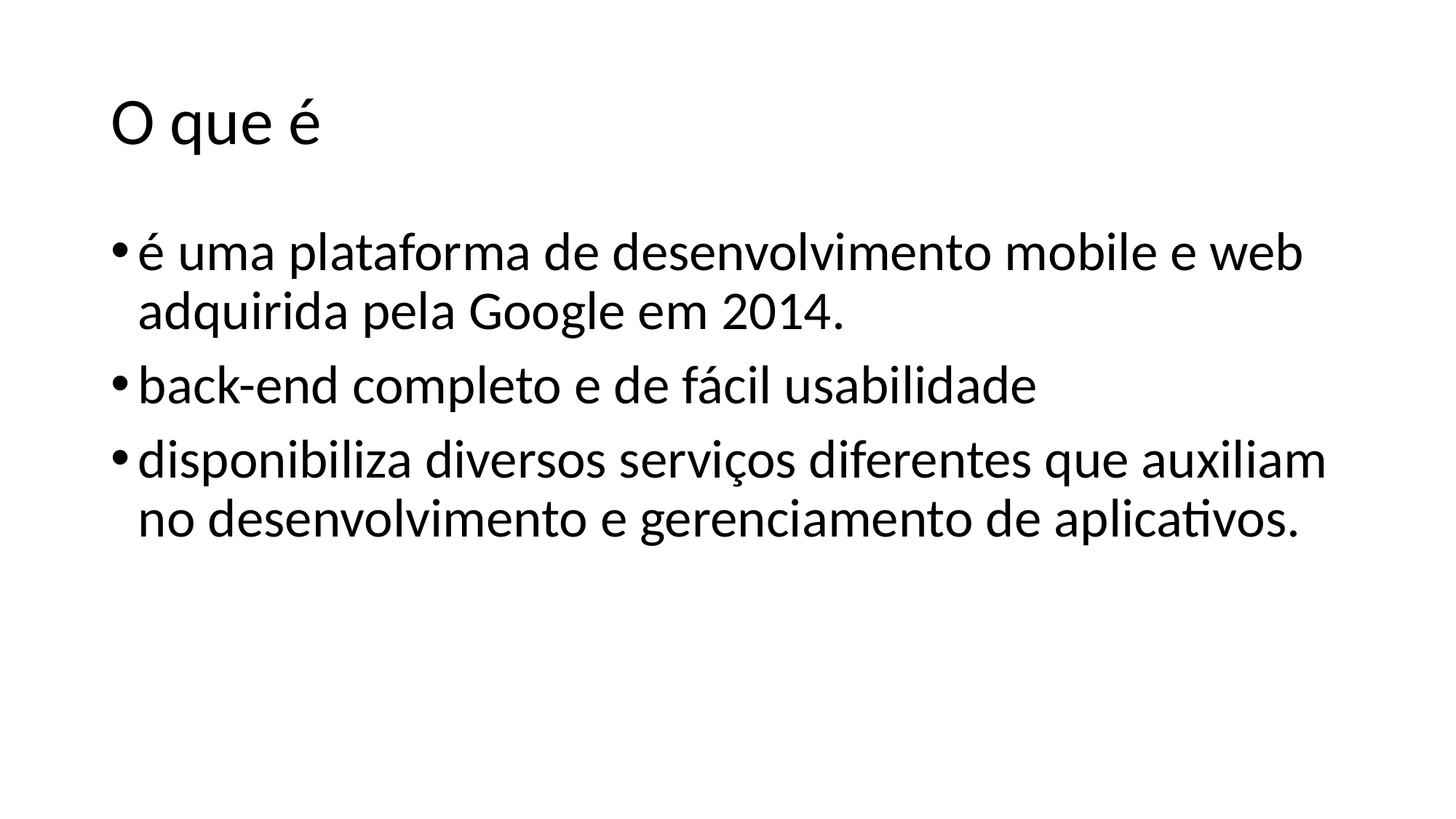

# O que é
é uma plataforma de desenvolvimento mobile e web adquirida pela Google em 2014.
back-end completo e de fácil usabilidade
disponibiliza diversos serviços diferentes que auxiliam no desenvolvimento e gerenciamento de aplicativos.